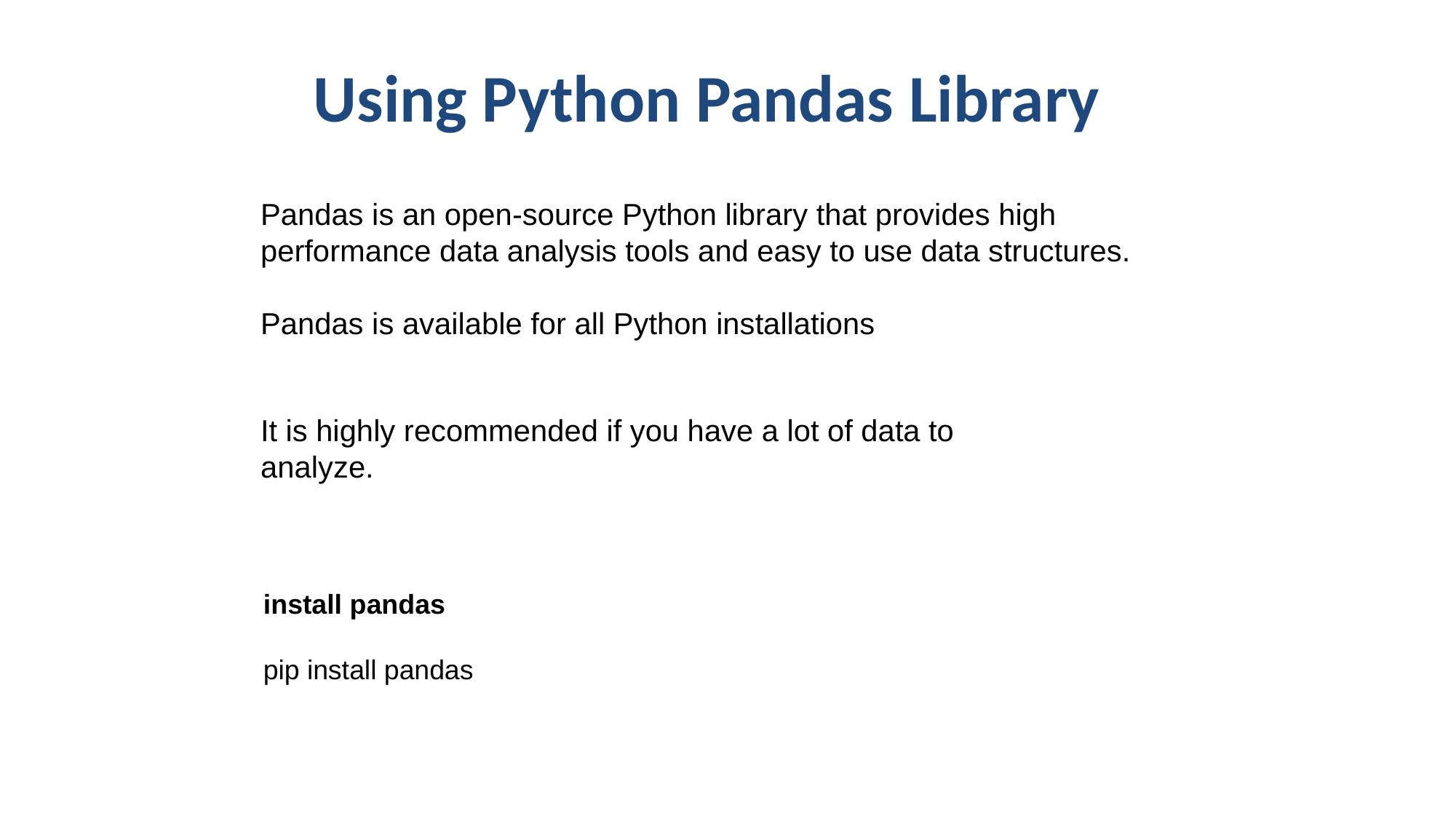

# Using Python Pandas Library

Pandas is an open-source Python library that provides high performance data analysis tools and easy to use data structures.

Pandas is available for all Python installations

It is highly recommended if you have a lot of data to analyze.
install pandas

pip install pandas